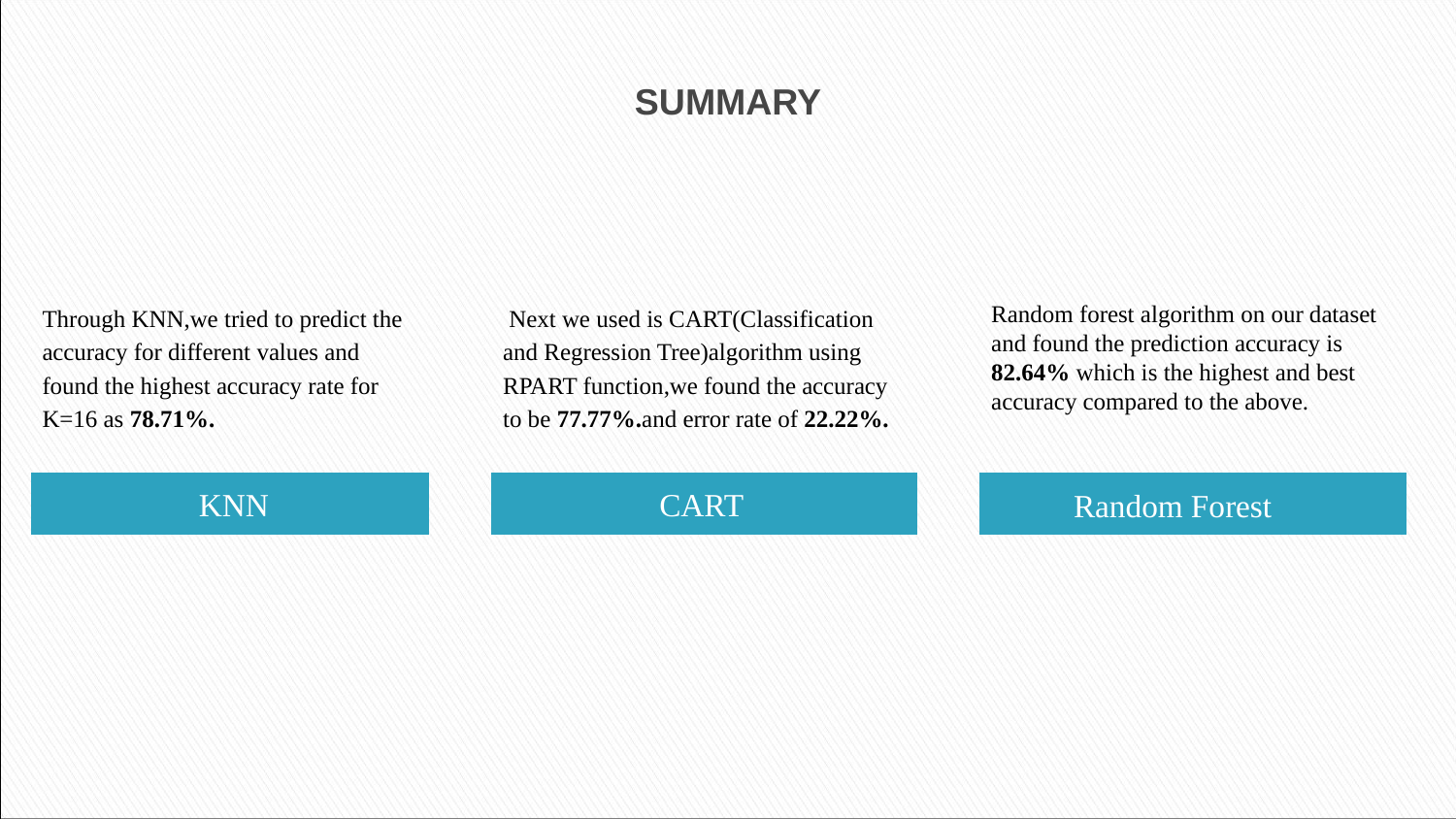

# SUMMARY
Through KNN,we tried to predict the accuracy for different values and found the highest accuracy rate for K=16 as 78.71%.

 Next we used is CART(Classification and Regression Tree)algorithm using RPART function,we found the accuracy to be 77.77%.and error rate of 22.22%.

Random forest algorithm on our dataset and found the prediction accuracy is 82.64% which is the highest and best accuracy compared to the above.

KNN
CART
       Random Forest